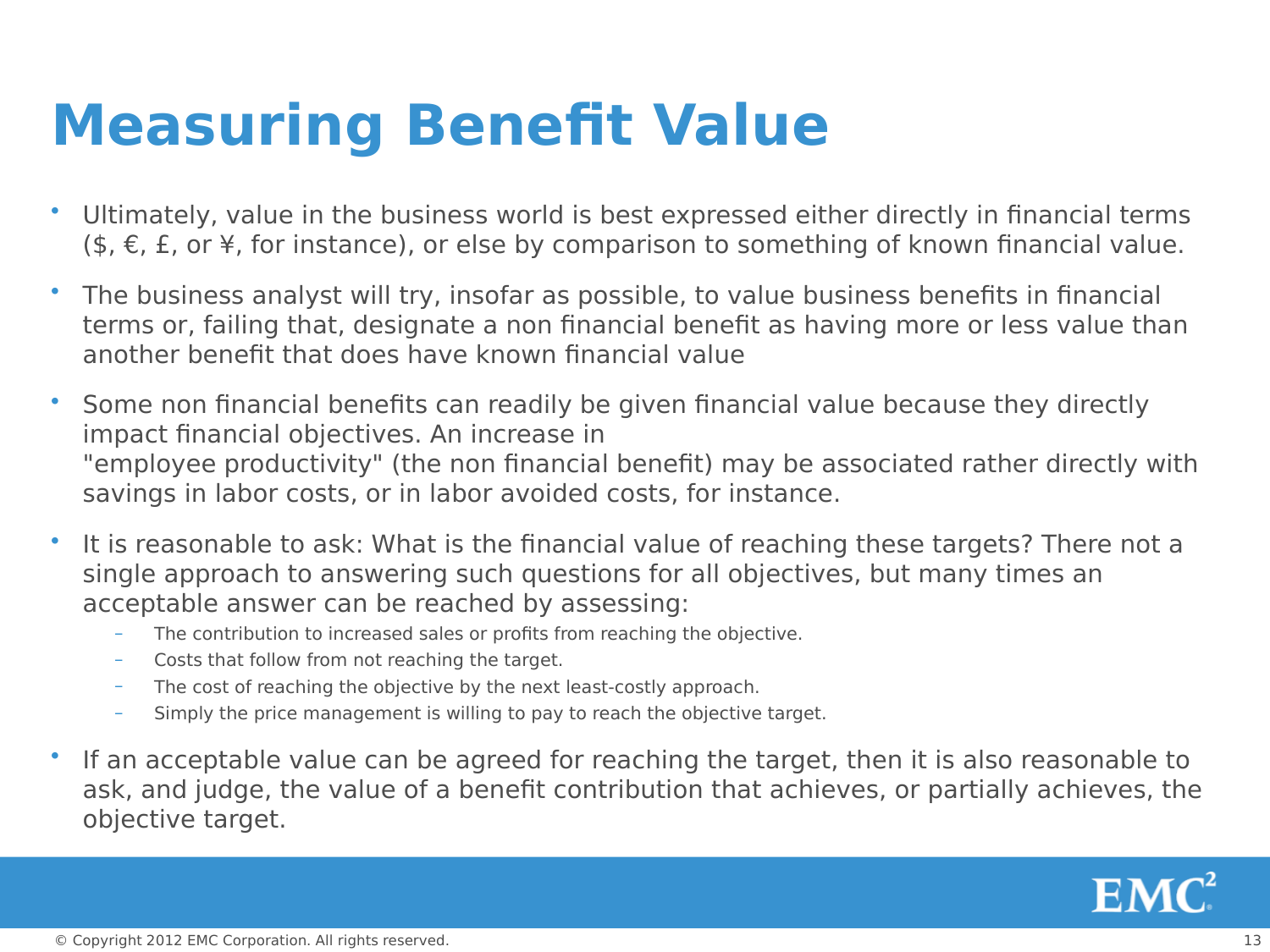

# Measuring Benefit Value
Ultimately, value in the business world is best expressed either directly in financial terms ($, €, £, or ¥, for instance), or else by comparison to something of known financial value.
The business analyst will try, insofar as possible, to value business benefits in financial terms or, failing that, designate a non financial benefit as having more or less value than another benefit that does have known financial value
Some non financial benefits can readily be given financial value because they directly impact financial objectives. An increase in
"employee productivity" (the non financial benefit) may be associated rather directly with savings in labor costs, or in labor avoided costs, for instance.
It is reasonable to ask: What is the financial value of reaching these targets? There not a single approach to answering such questions for all objectives, but many times an acceptable answer can be reached by assessing:
The contribution to increased sales or profits from reaching the objective.
Costs that follow from not reaching the target.
The cost of reaching the objective by the next least-costly approach.
Simply the price management is willing to pay to reach the objective target.
If an acceptable value can be agreed for reaching the target, then it is also reasonable to ask, and judge, the value of a benefit contribution that achieves, or partially achieves, the objective target.